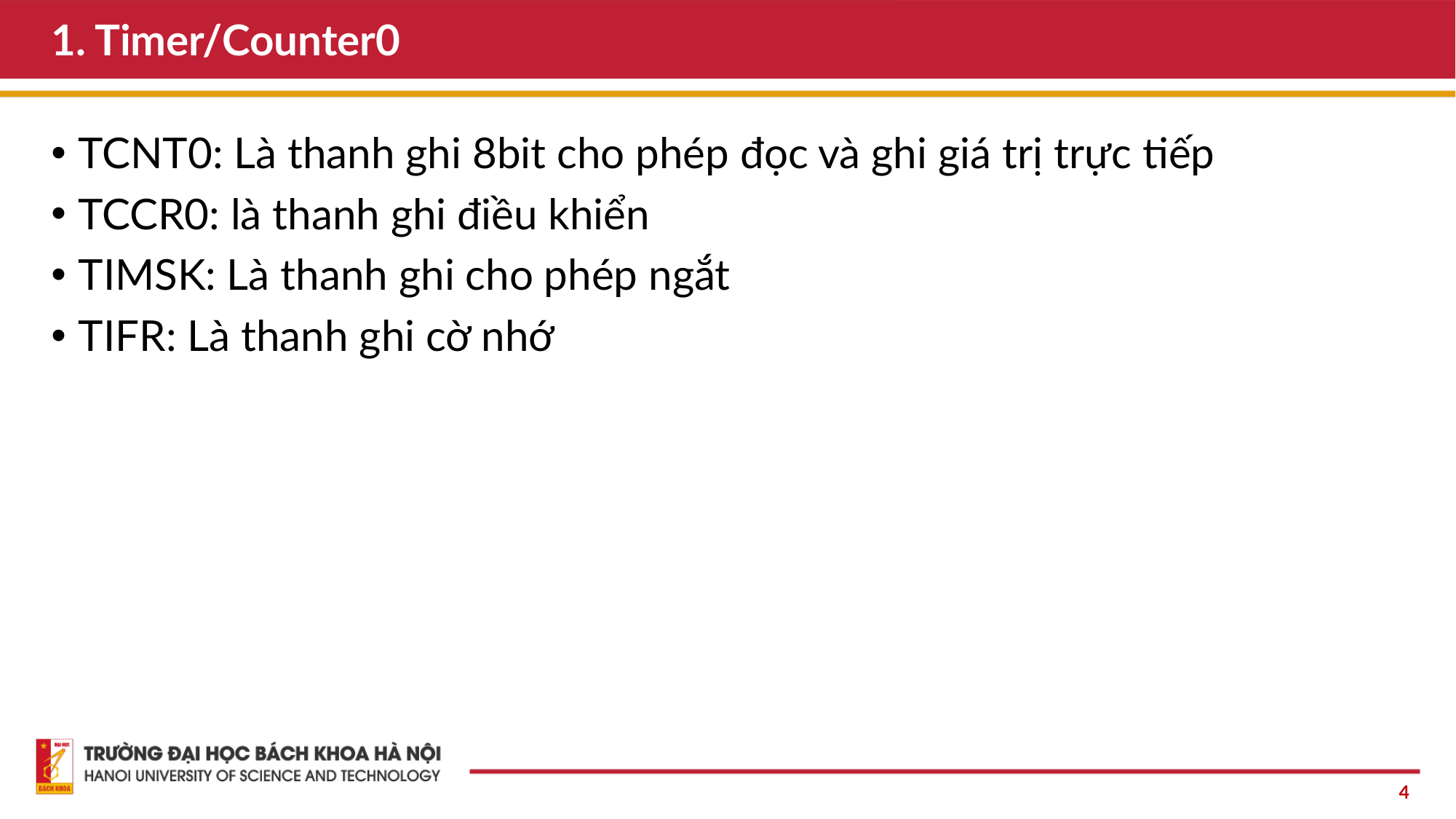

# 1. Timer/Counter0
TCNT0: Là thanh ghi 8bit cho phép đọc và ghi giá trị trực tiếp
TCCR0: là thanh ghi điều khiển
TIMSK: Là thanh ghi cho phép ngắt
TIFR: Là thanh ghi cờ nhớ
4